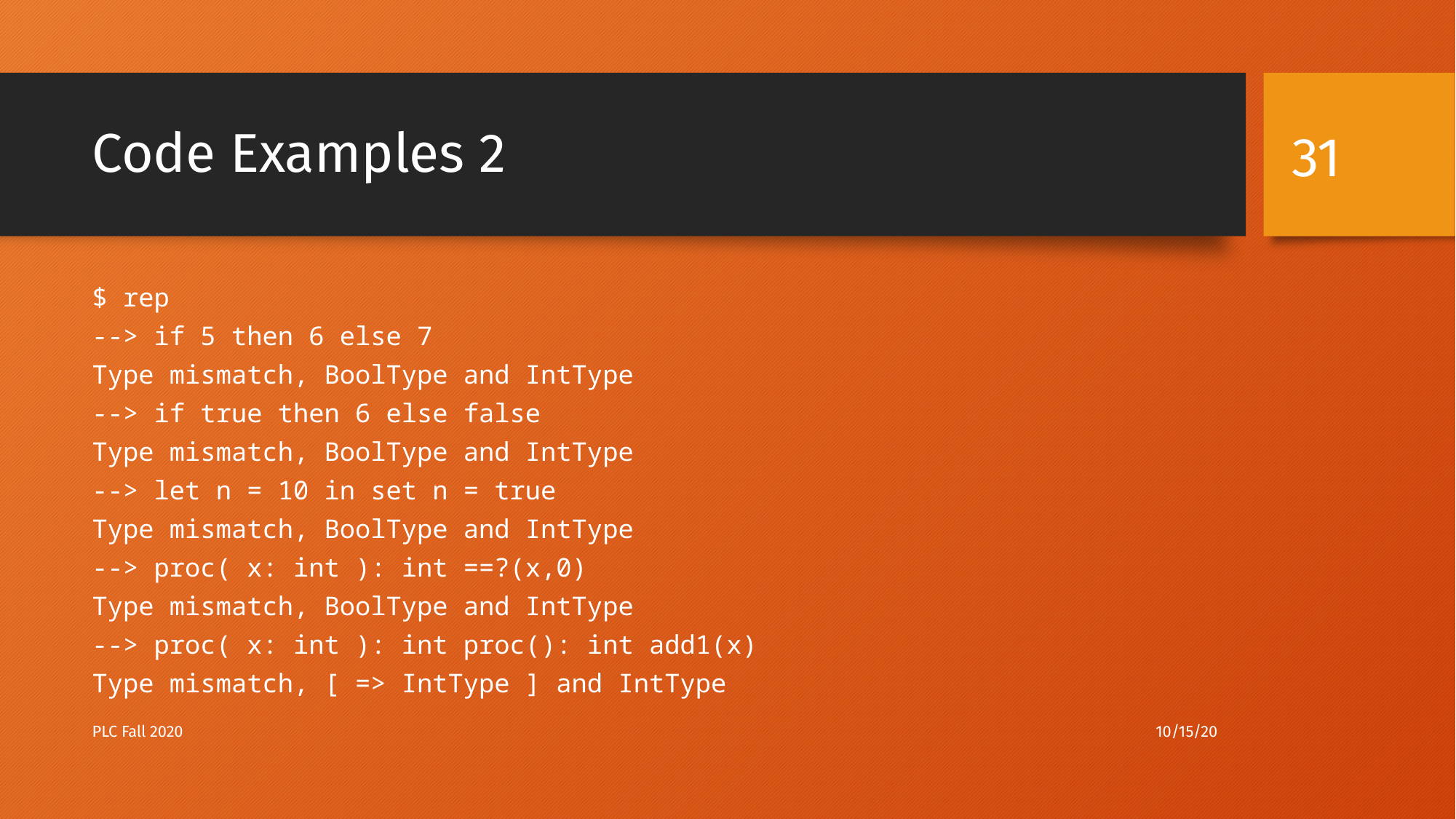

31
# Code Examples 2
$ rep
--> if 5 then 6 else 7
Type mismatch, BoolType and IntType
--> if true then 6 else false
Type mismatch, BoolType and IntType
--> let n = 10 in set n = true
Type mismatch, BoolType and IntType
--> proc( x: int ): int ==?(x,0)
Type mismatch, BoolType and IntType
--> proc( x: int ): int proc(): int add1(x)
Type mismatch, [ => IntType ] and IntType
10/15/20
PLC Fall 2020